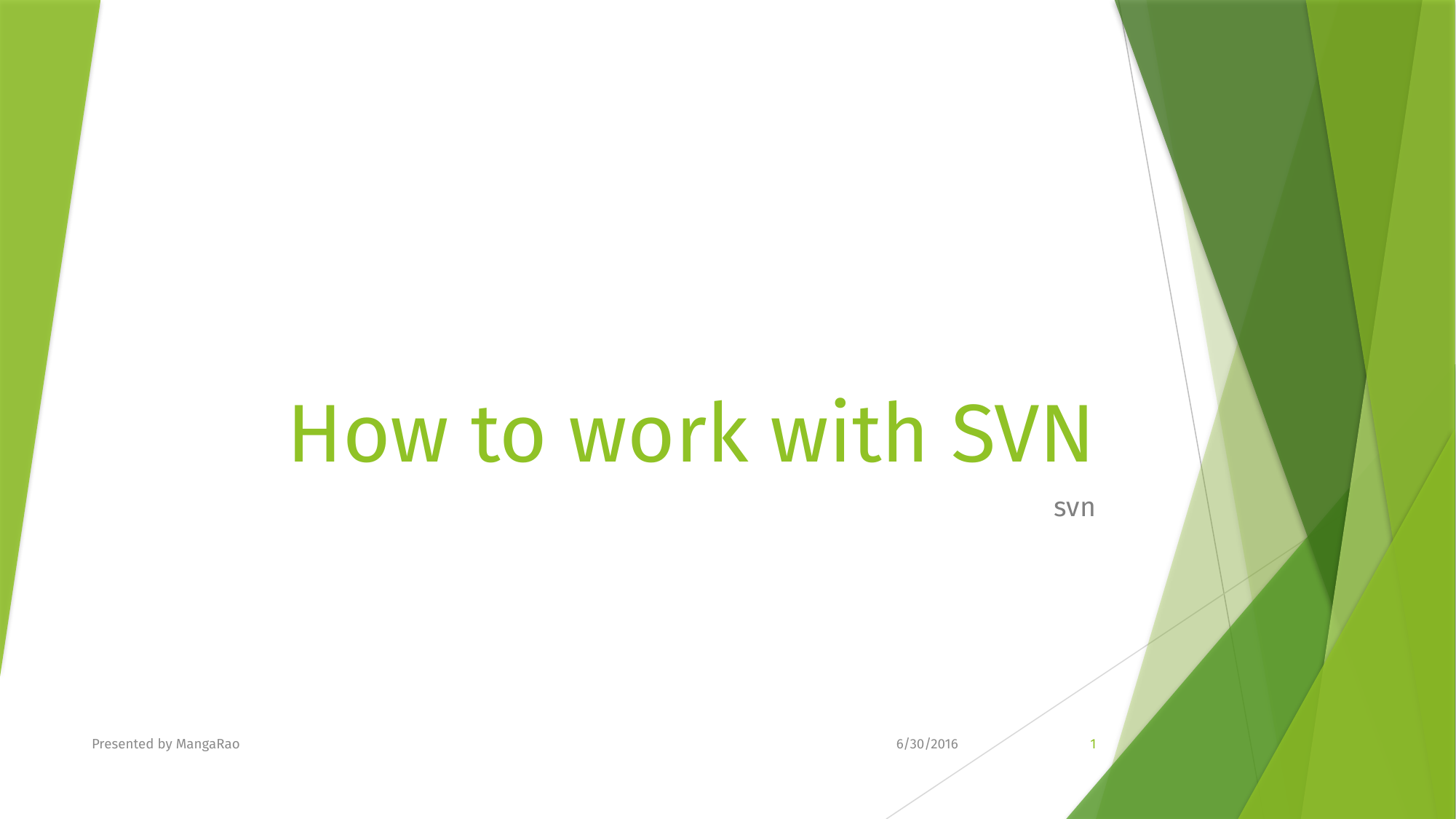

# How to work with SVN
svn
Presented by MangaRao
6/30/2016
1